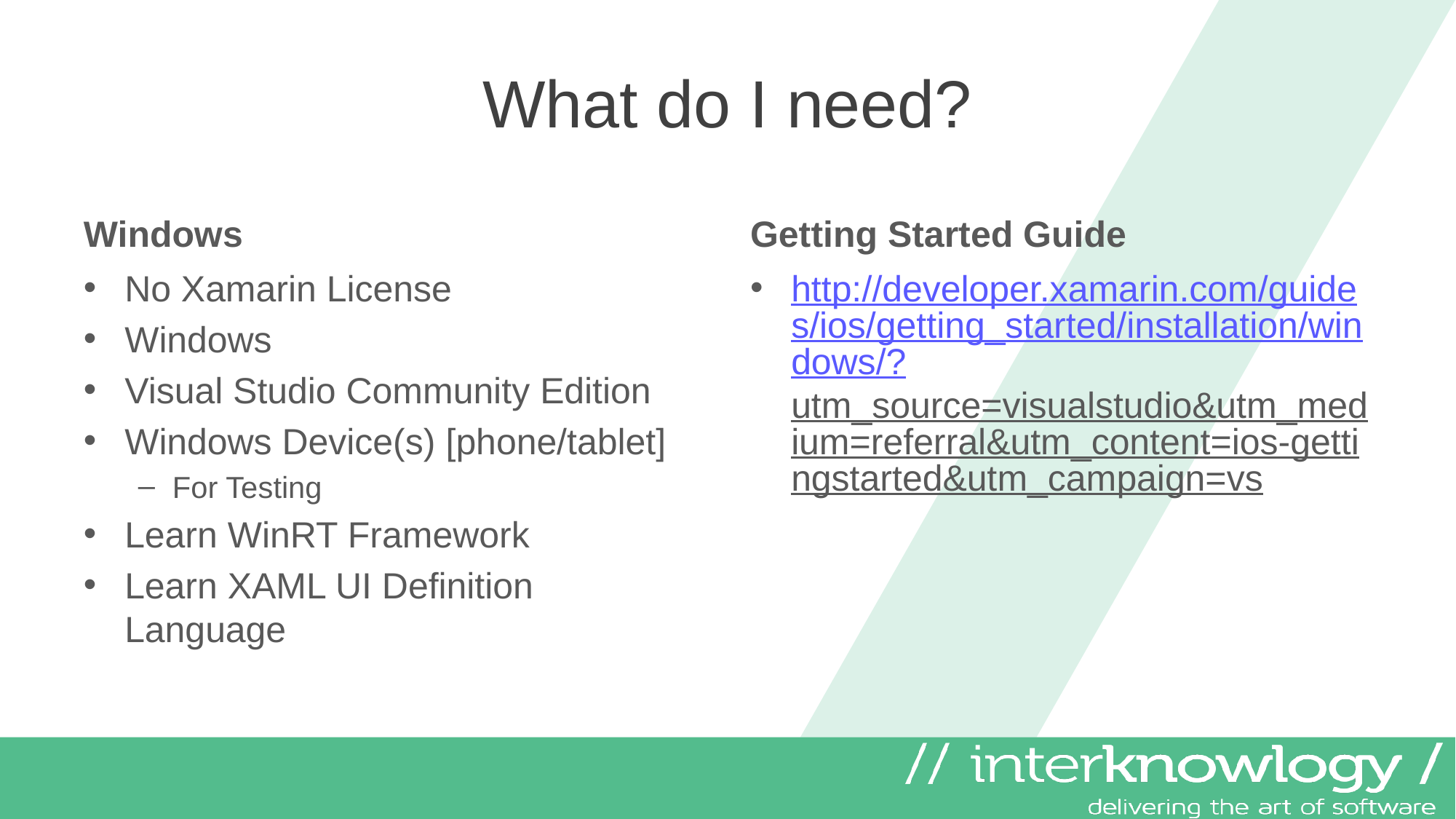

# What do I need?
Windows
Getting Started Guide
No Xamarin License
Windows
Visual Studio Community Edition
Windows Device(s) [phone/tablet]
For Testing
Learn WinRT Framework
Learn XAML UI Definition Language
http://developer.xamarin.com/guides/ios/getting_started/installation/windows/?utm_source=visualstudio&utm_medium=referral&utm_content=ios-gettingstarted&utm_campaign=vs